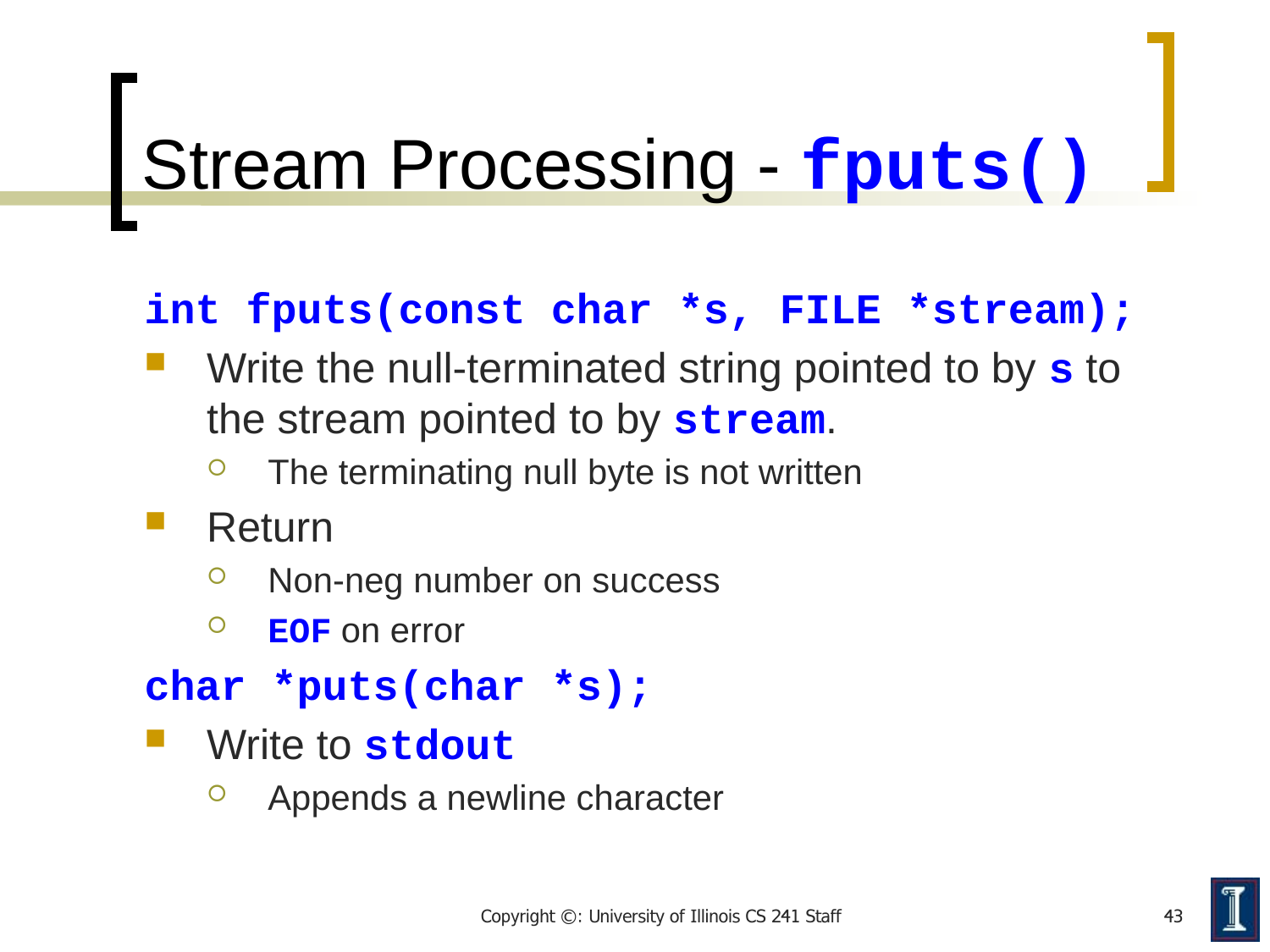

# Stream Processing - fputs()
int fputs(const char *s, FILE *stream);
Write the null-terminated string pointed to by s to the stream pointed to by stream.
The terminating null byte is not written
Return
Non-neg number on success
EOF on error
char *puts(char *s);
Write to stdout
Appends a newline character
Copyright ©: University of Illinois CS 241 Staff
43